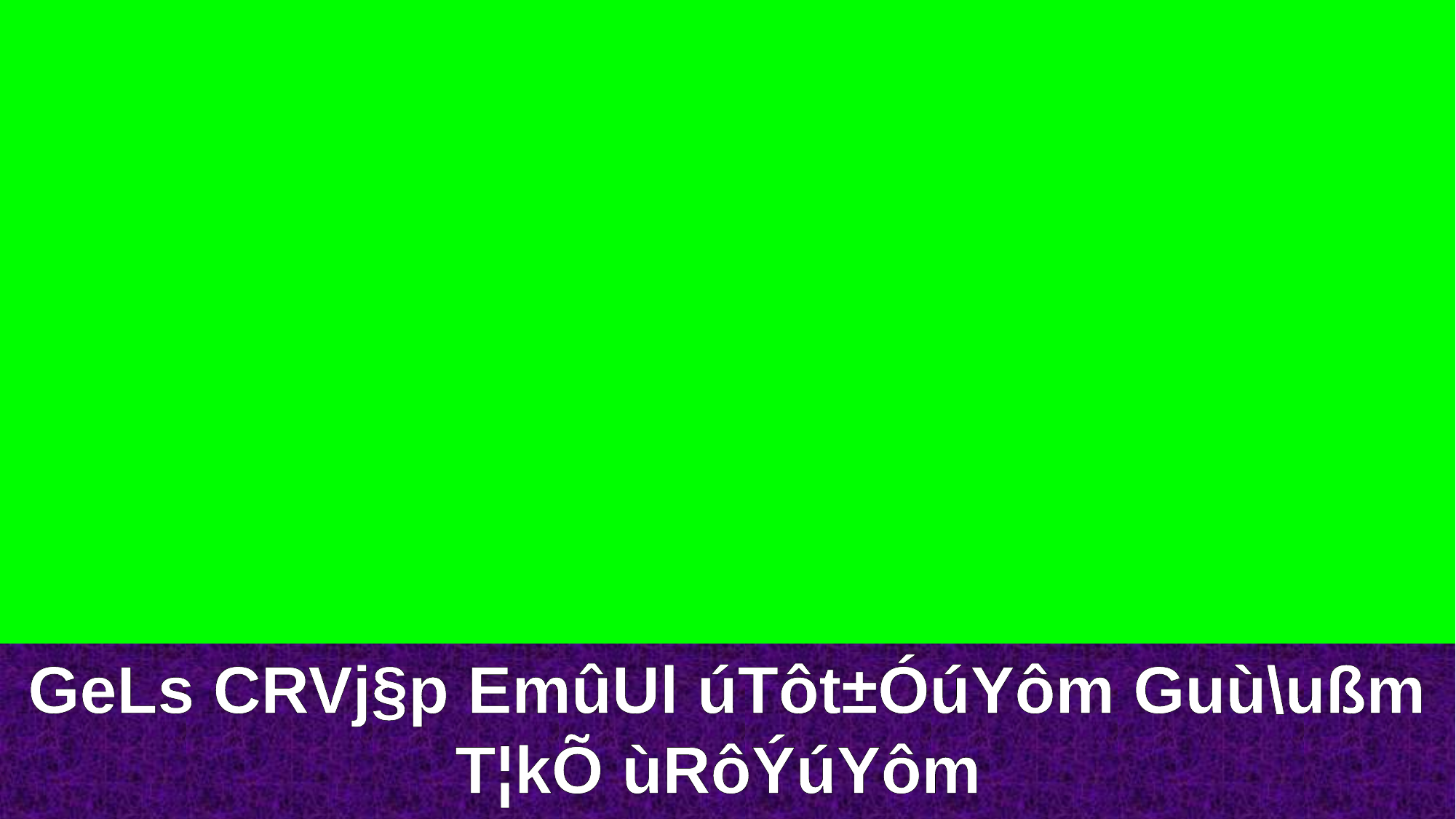

GeLs CRVj§p EmûUl úTôt±ÓúYôm Guù\ußm T¦kÕ ùRôÝúYôm